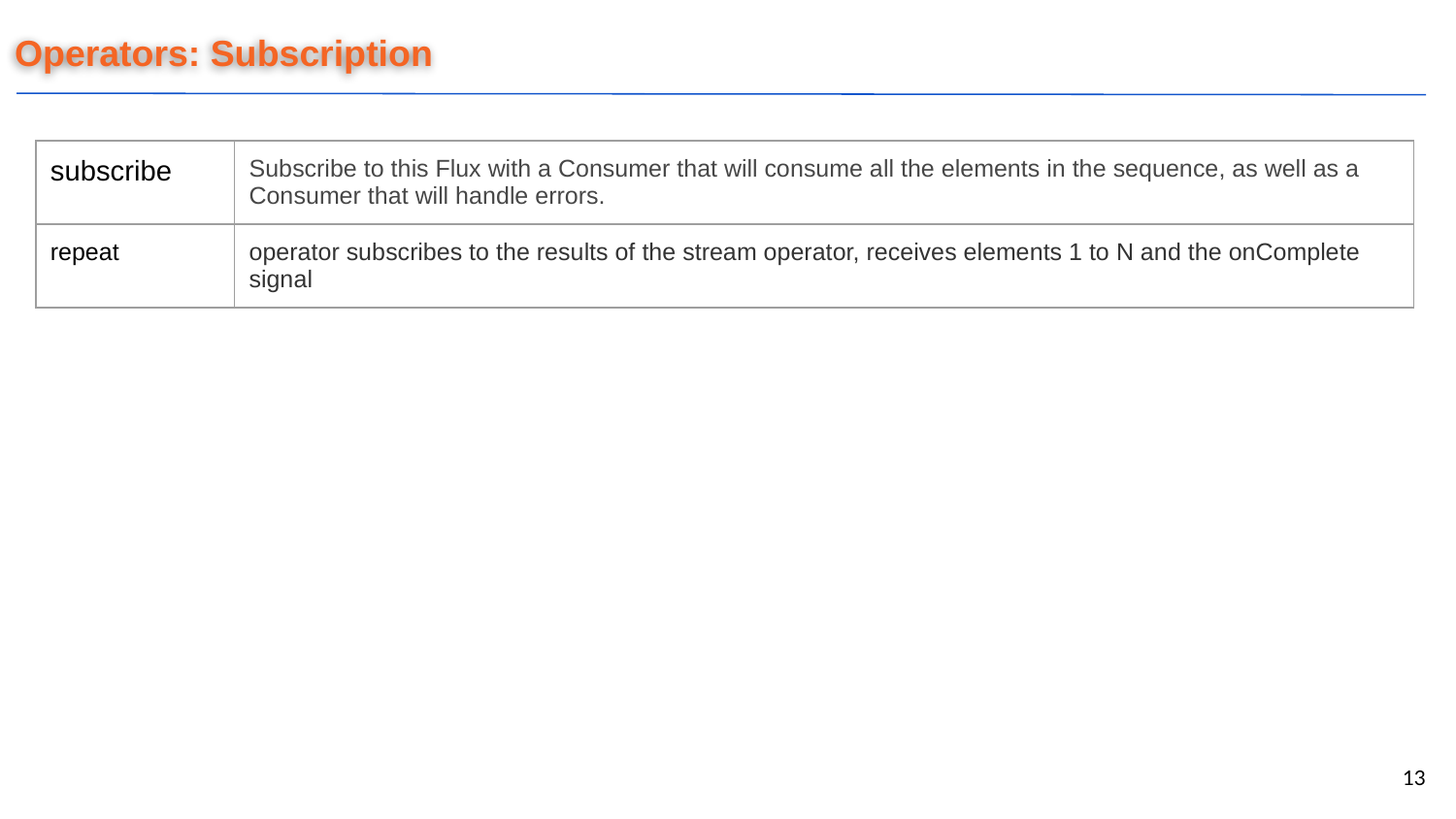

Operators: Subscription

| subscribe | Subscribe to this Flux with a Consumer that will consume all the elements in the sequence, as well as a Consumer that will handle errors. |
| --- | --- |
| repeat | operator subscribes to the results of the stream operator, receives elements 1 to N and the onComplete signal |
13